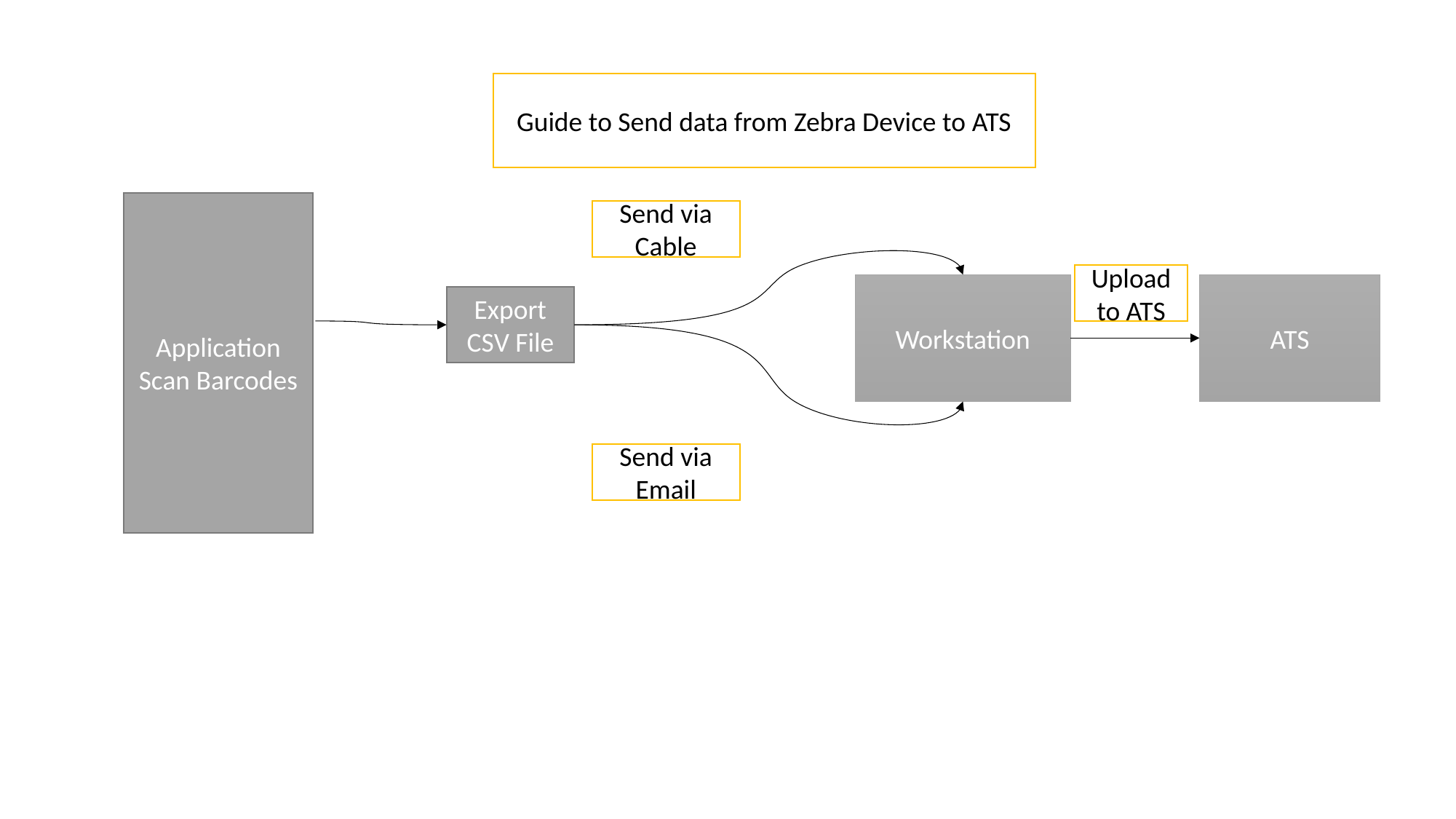

Guide to Send data from Zebra Device to ATS
Application Scan Barcodes
Send via Cable
Upload to ATS
Workstation
ATS
Export CSV File
Send via Email